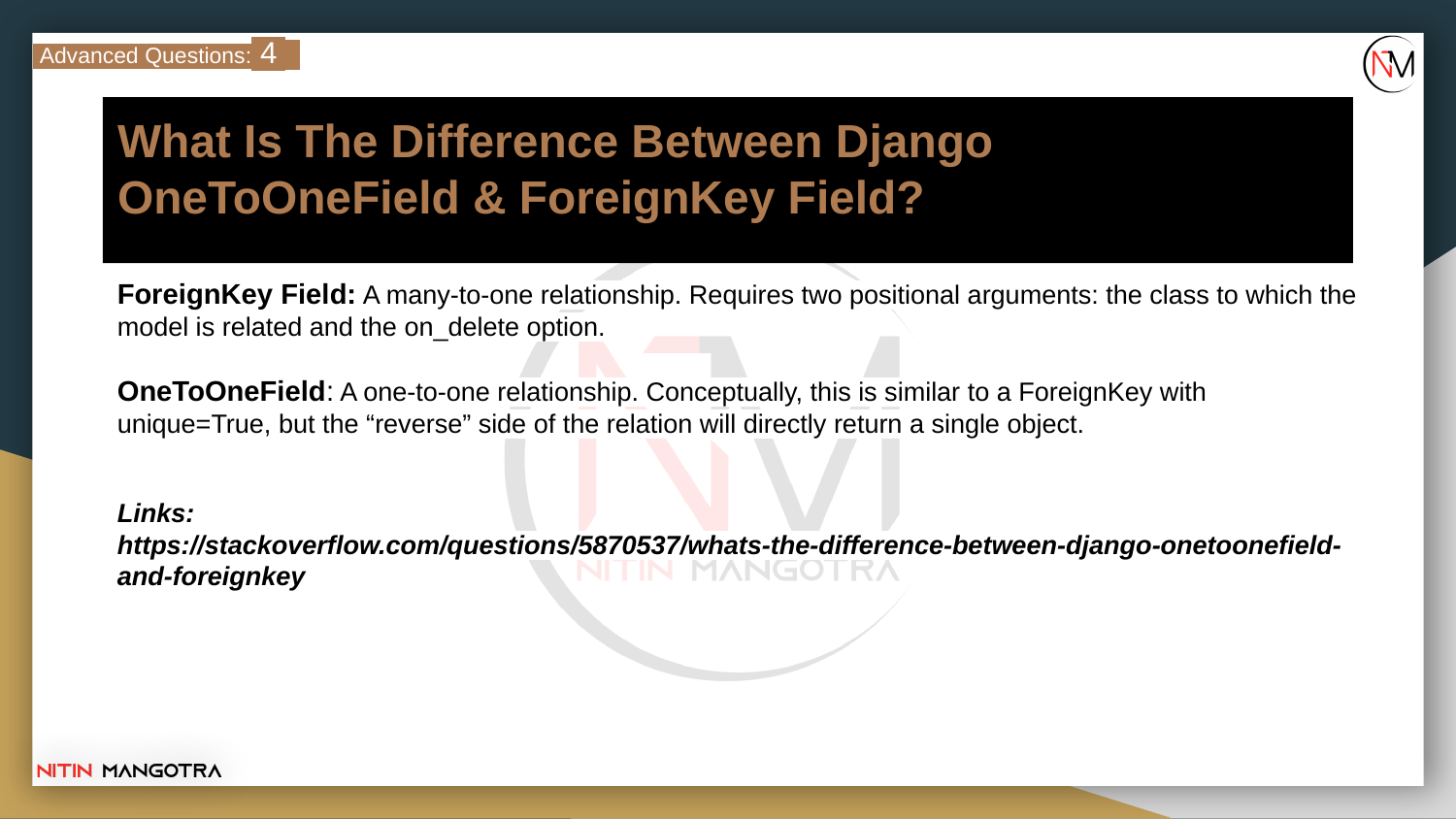

Advanced Questions: 4
# What Is The Difference Between Django OneToOneField & ForeignKey Field?
ForeignKey Field: A many-to-one relationship. Requires two positional arguments: the class to which the model is related and the on_delete option.

OneToOneField: A one-to-one relationship. Conceptually, this is similar to a ForeignKey with unique=True, but the “reverse” side of the relation will directly return a single object.

Links:
https://stackoverflow.com/questions/5870537/whats-the-difference-between-django-onetoonefield-and-foreignkey